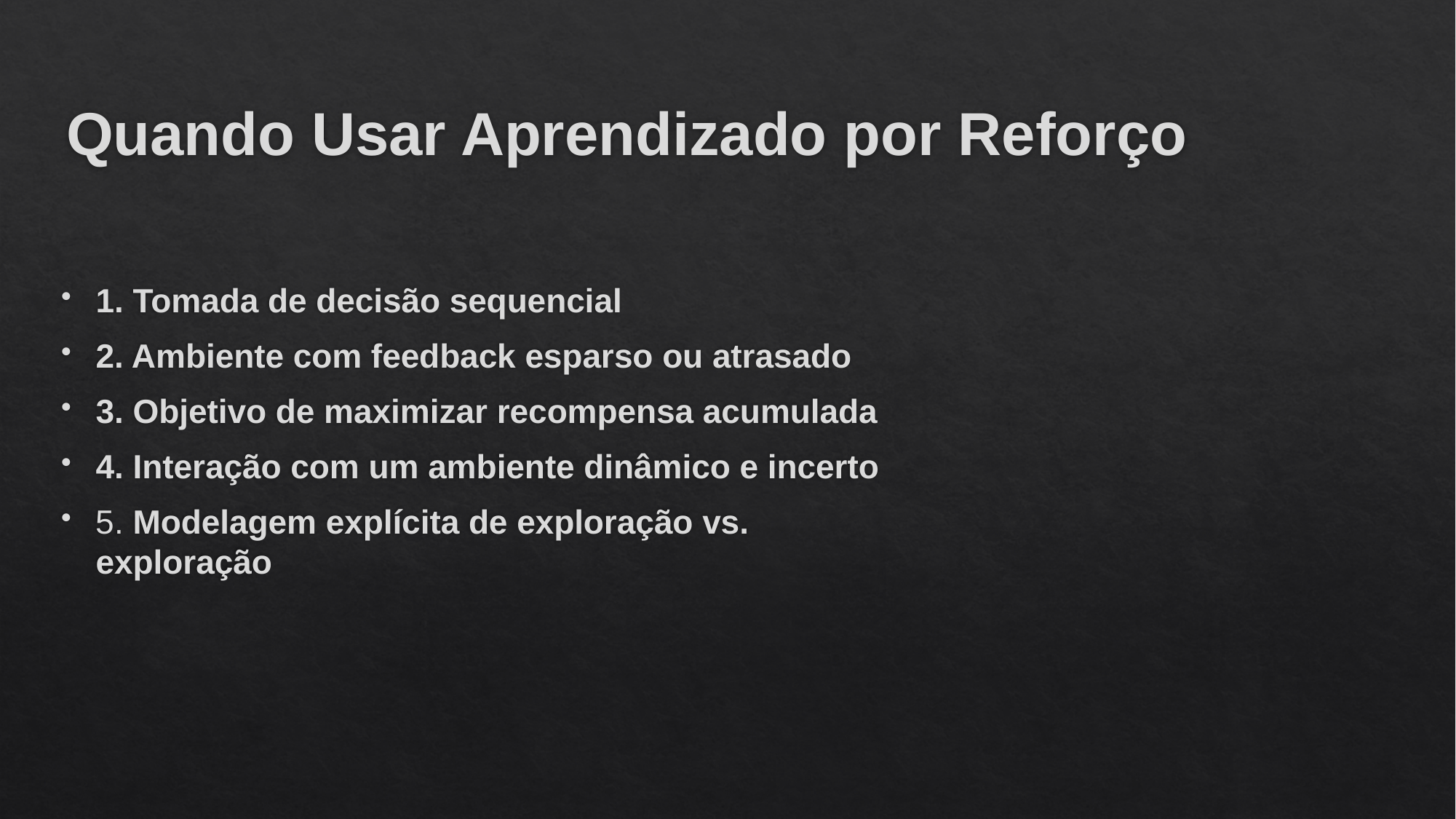

# Quando Usar Aprendizado por Reforço
1. Tomada de decisão sequencial
2. Ambiente com feedback esparso ou atrasado
3. Objetivo de maximizar recompensa acumulada
4. Interação com um ambiente dinâmico e incerto
5. Modelagem explícita de exploração vs. exploração